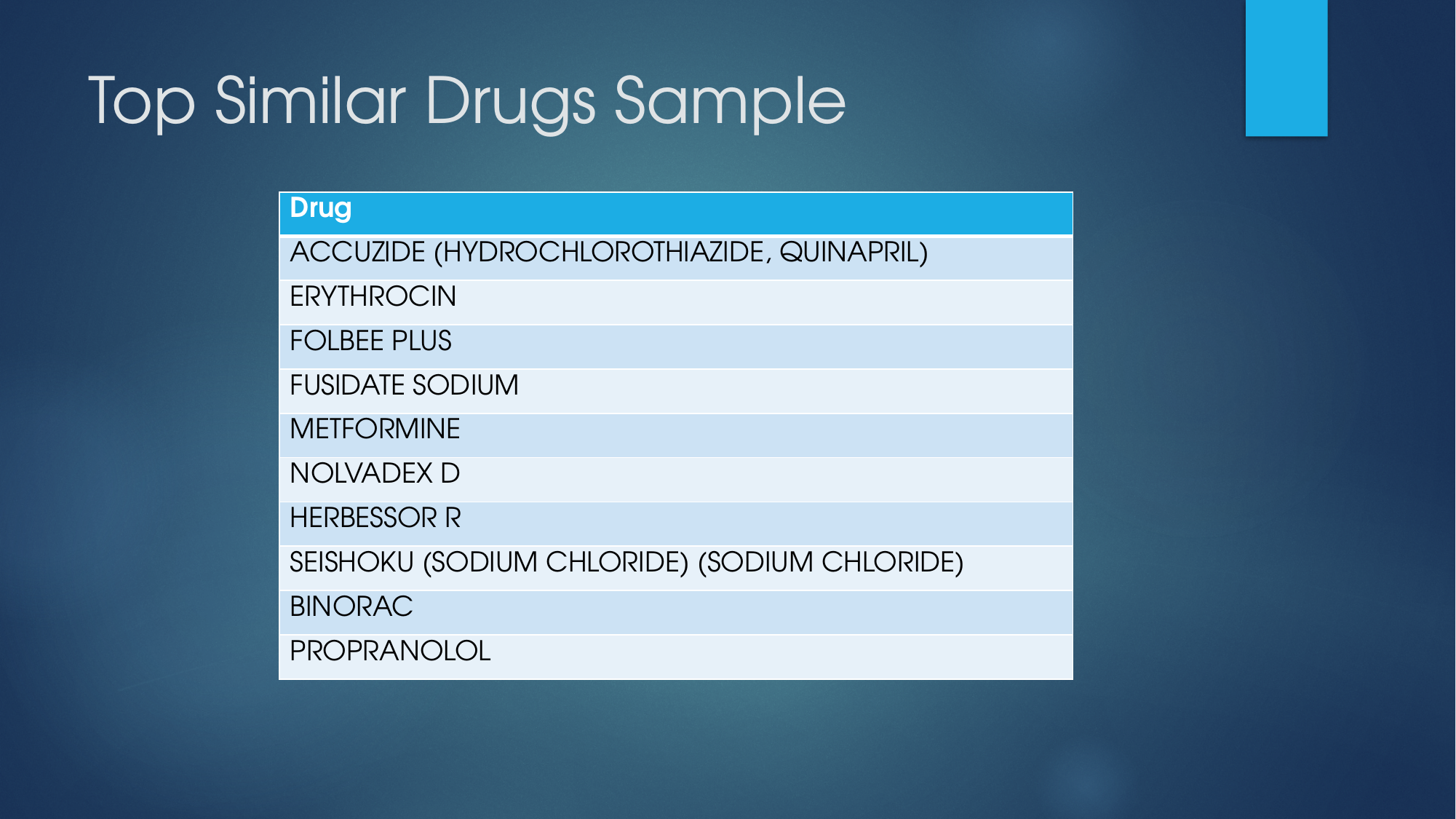

# Top Similar Drugs Sample
| Drug |
| --- |
| ACCUZIDE (HYDROCHLOROTHIAZIDE, QUINAPRIL) |
| ERYTHROCIN |
| FOLBEE PLUS |
| FUSIDATE SODIUM |
| METFORMINE |
| NOLVADEX D |
| HERBESSOR R |
| SEISHOKU (SODIUM CHLORIDE) (SODIUM CHLORIDE) |
| BINORAC |
| PROPRANOLOL |